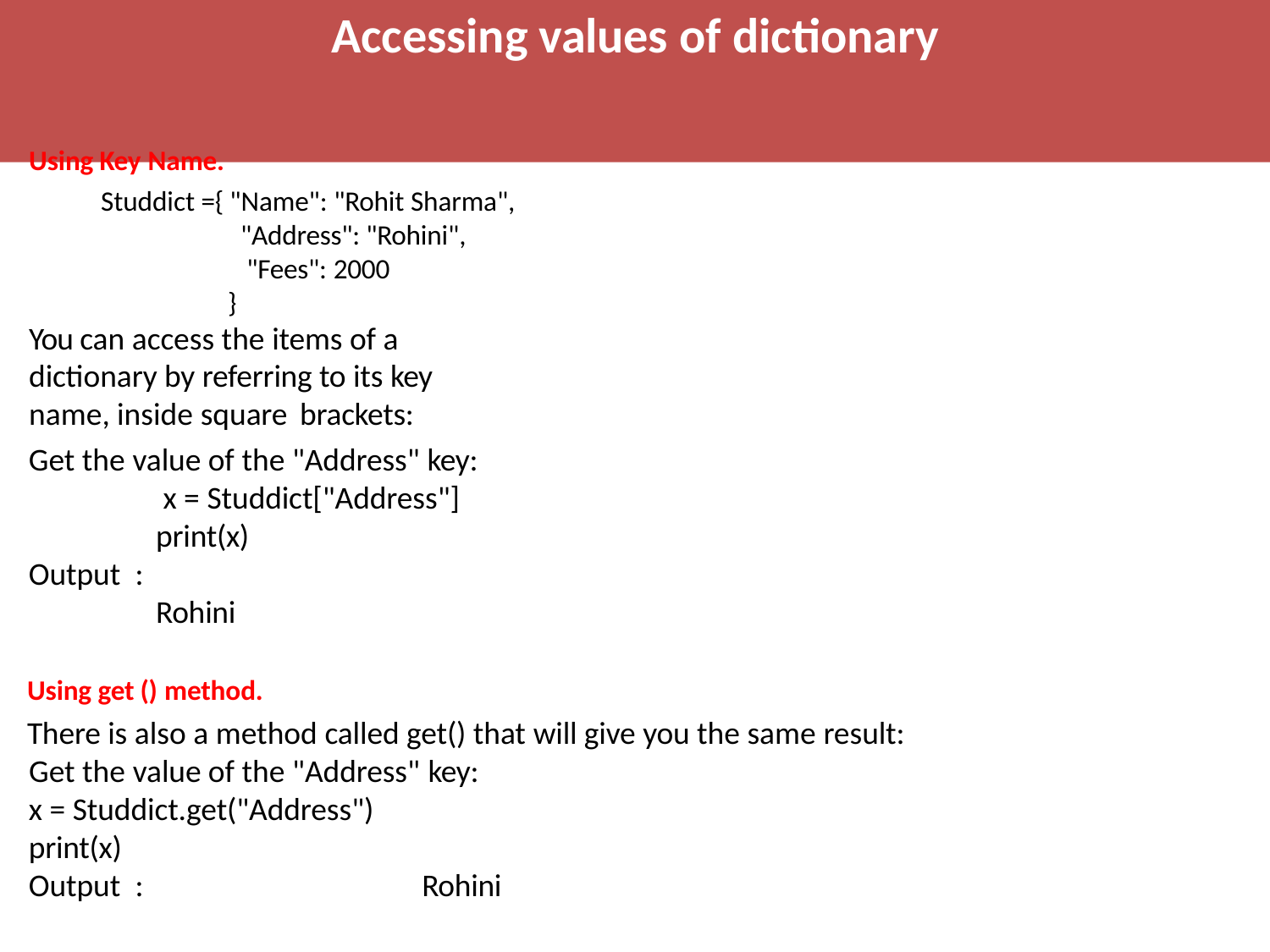

# Accessing values of dictionary
Using Key Name.
Studdict ={ "Name": "Rohit Sharma",
"Address": "Rohini",  "Fees": 2000
}
You can access the items of a dictionary by referring to its key name, inside square brackets:
Get the value of the "Address" key:  x = Studdict["Address"]  print(x)
Output  :	Rohini

Using get () method.
There is also a method called get() that will give you the same result:  Get the value of the "Address" key:
x = Studdict.get("Address")
print(x)
Output  :	Rohini